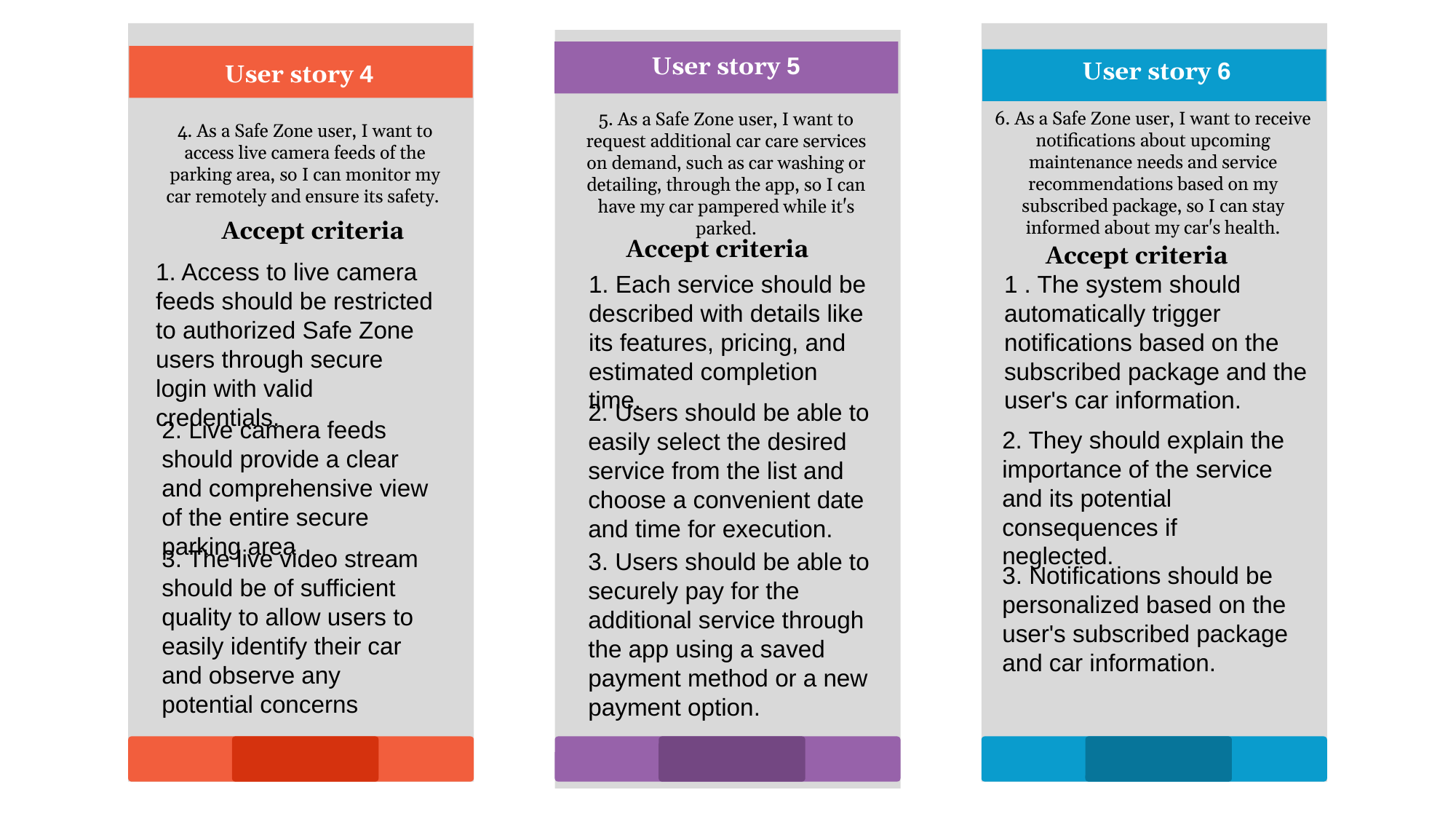

User story 4
4. As a Safe Zone user, I want to access live camera feeds of the parking area, so I can monitor my car remotely and ensure its safety.
 Accept criteria
1. Access to live camera feeds should be restricted to authorized Safe Zone users through secure login with valid credentials.
2. Live camera feeds should provide a clear and comprehensive view of the entire secure parking area
3. The live video stream should be of sufficient quality to allow users to easily identify their car and observe any potential concerns

User story 6
6. As a Safe Zone user, I want to receive notifications about upcoming maintenance needs and service recommendations based on my subscribed package, so I can stay informed about my car's health.
 Accept criteria
1 . The system should automatically trigger notifications based on the subscribed package and the user's car information.
2. They should explain the importance of the service and its potential consequences if neglected.
3. Notifications should be personalized based on the user's subscribed package and car information.

User story 5
5. As a Safe Zone user, I want to request additional car care services on demand, such as car washing or detailing, through the app, so I can have my car pampered while it's parked.
 Accept criteria
1. Each service should be described with details like its features, pricing, and estimated completion time.
2. Users should be able to easily select the desired service from the list and choose a convenient date and time for execution.
3. Users should be able to securely pay for the additional service through the app using a saved payment method or a new payment option.